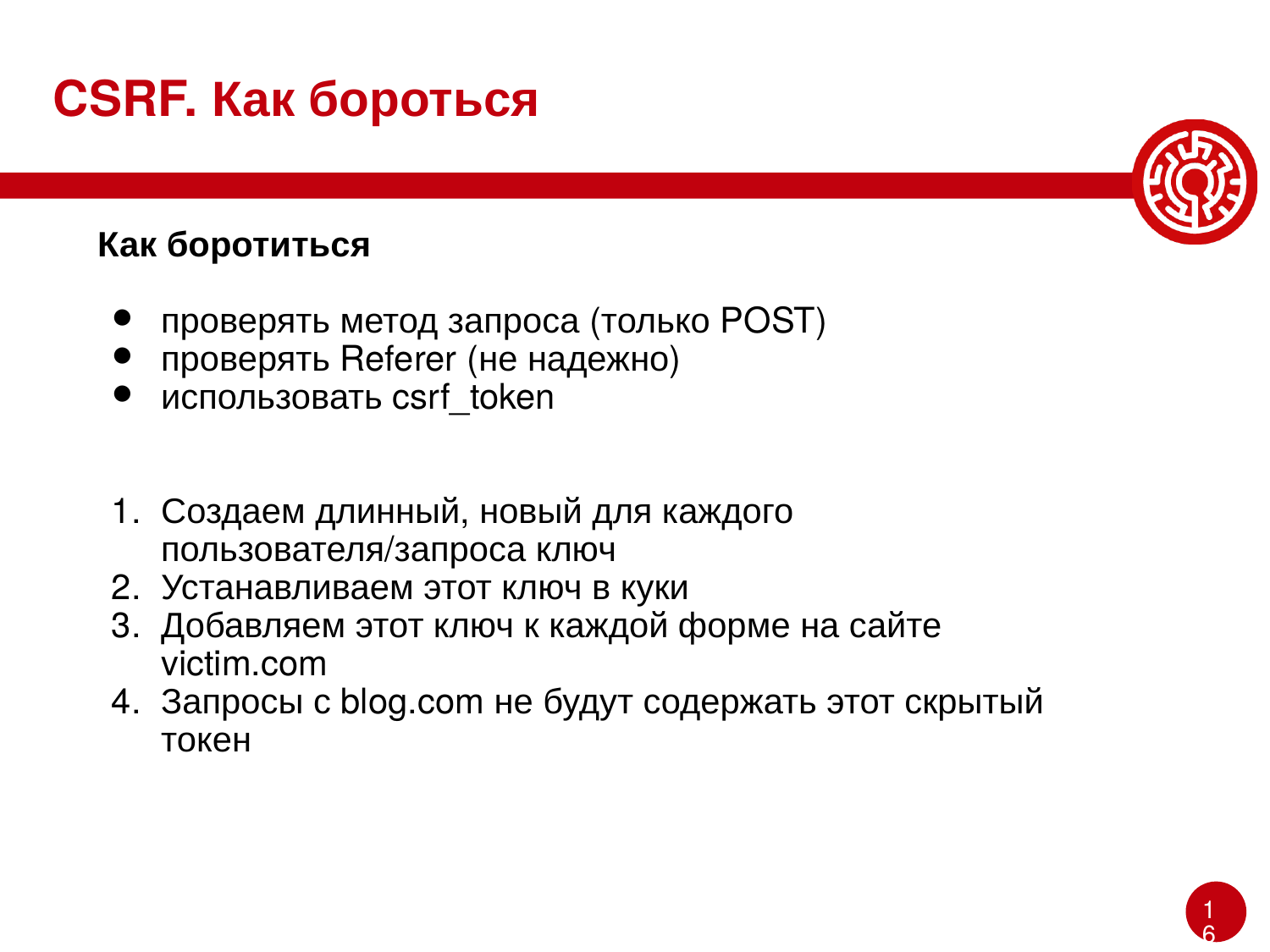

# CSRF. Как бороться
Как боротиться

проверять метод запроса (только POST)
проверять Referer (не надежно)
использовать csrf_token

Создаем длинный, новый для каждого пользователя/запроса ключ
Устанавливаем этот ключ в куки
Добавляем этот ключ к каждой форме на сайте victim.com
Запросы с blog.com не будут содержать этот скрытый токен
16